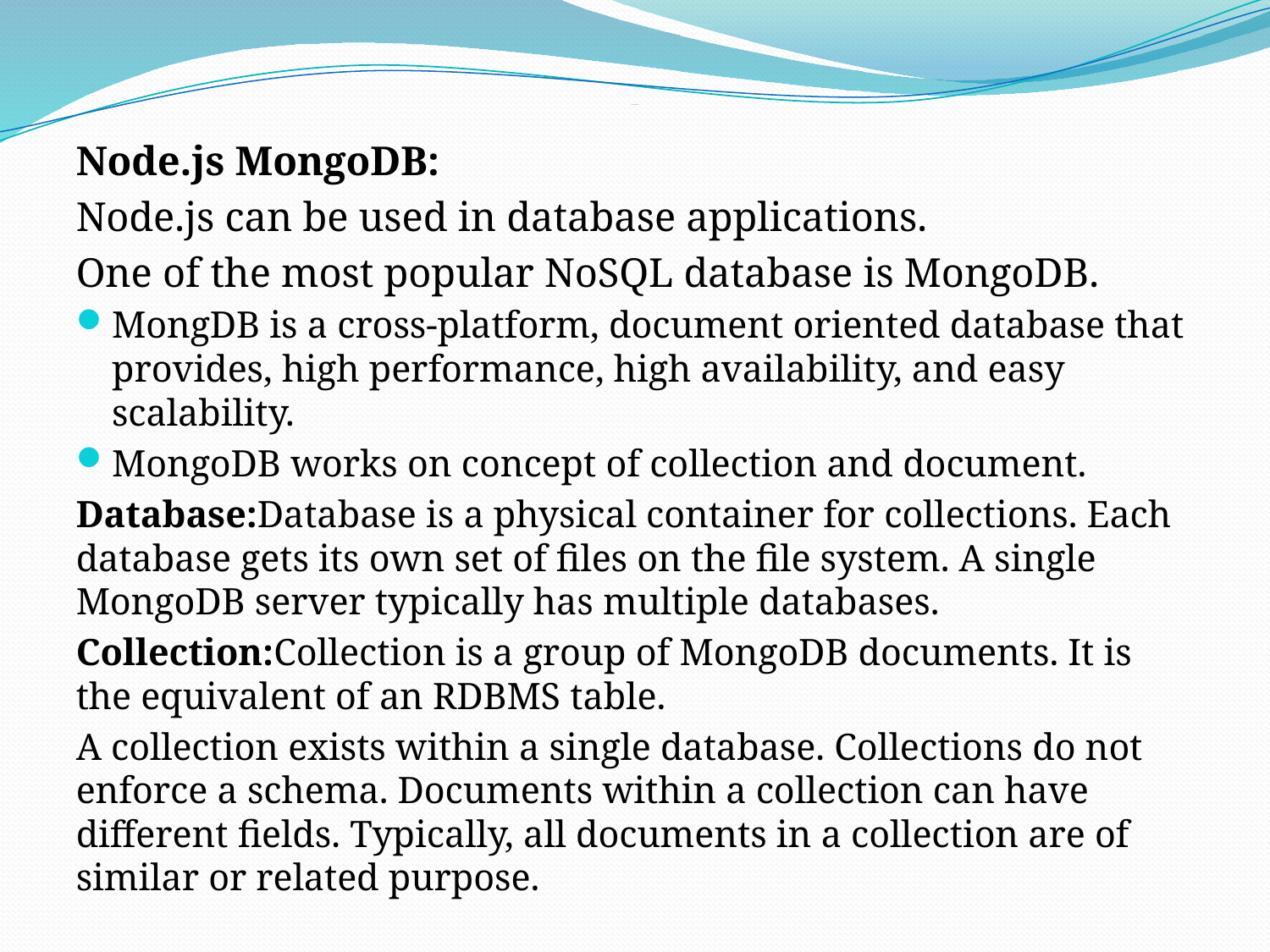

Node.js MongoDB:
Node.js can be used in database applications.
One of the most popular NoSQL database is MongoDB.
MongDB is a cross-platform, document oriented database that provides, high performance, high availability, and easy scalability.
MongoDB works on concept of collection and document.
Database:Database is a physical container for collections. Each database gets its own set of files on the file system. A single MongoDB server typically has multiple databases.
Collection:Collection is a group of MongoDB documents. It is the equivalent of an RDBMS table.
A collection exists within a single database. Collections do not enforce a schema. Documents within a collection can have different fields. Typically, all documents in a collection are of similar or related purpose.

# Node MongoDB Driver